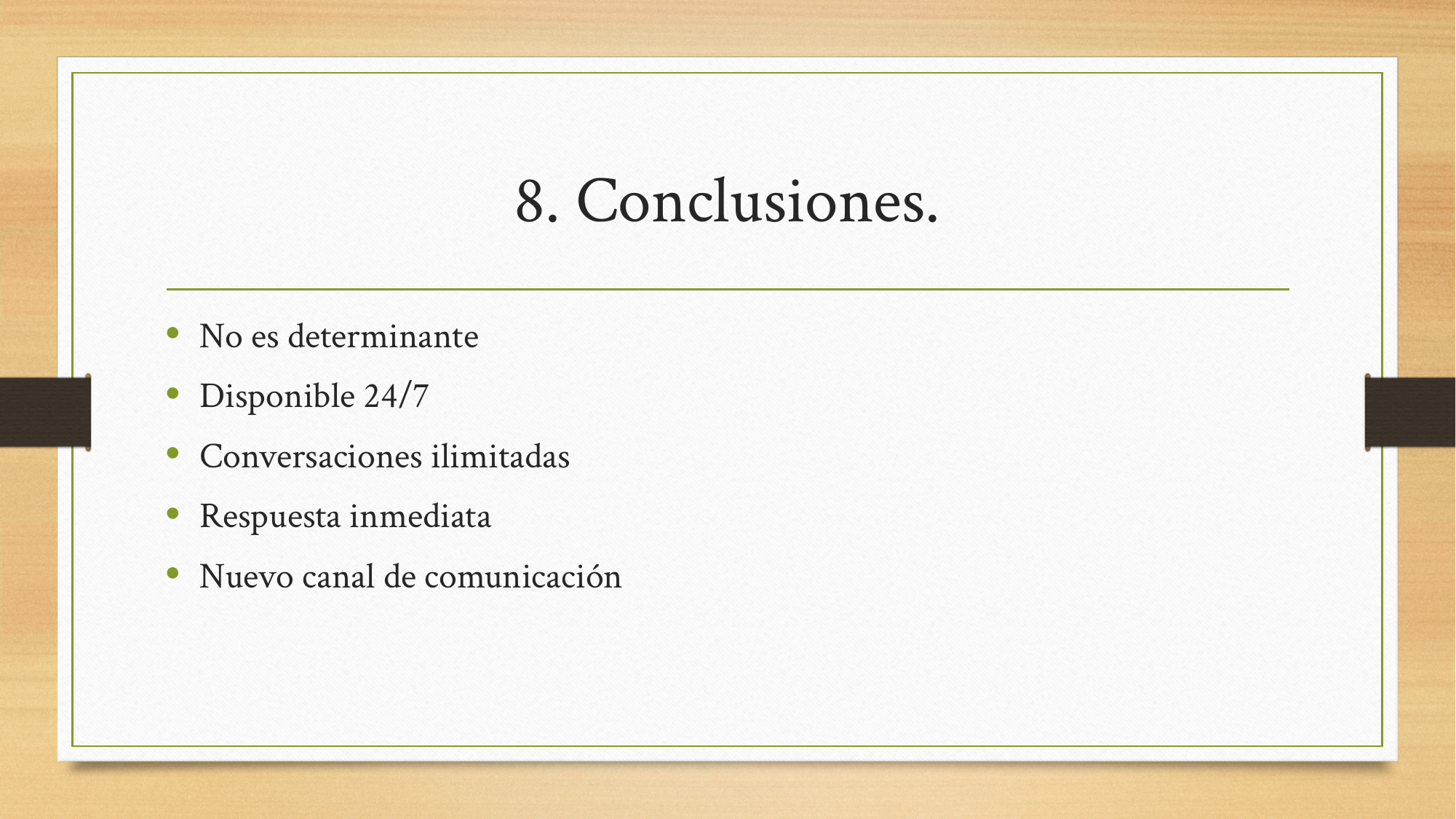

# 8. Conclusiones.
No es determinante
Disponible 24/7
Conversaciones ilimitadas
Respuesta inmediata
Nuevo canal de comunicación